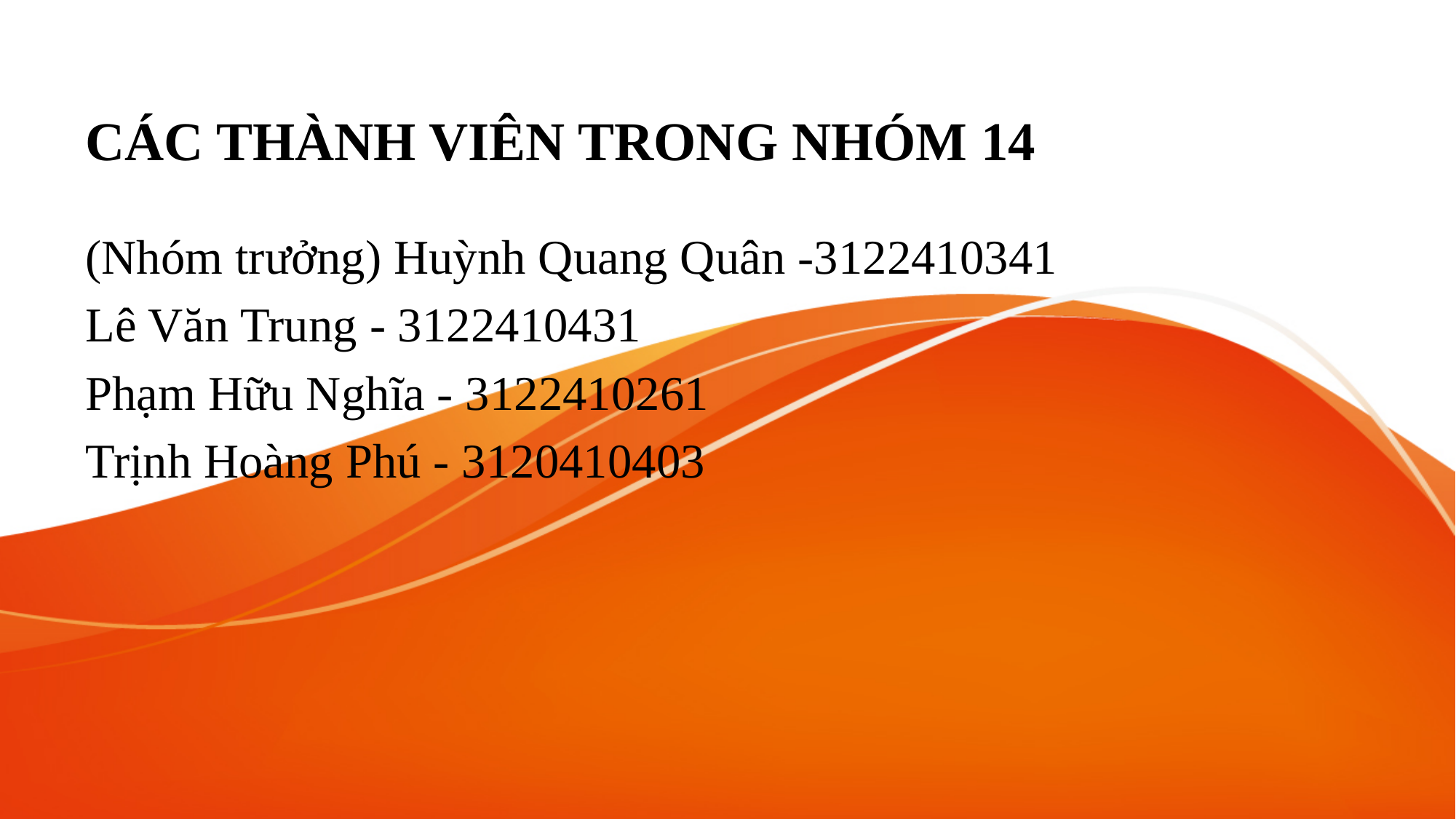

# CÁC THÀNH VIÊN TRONG NHÓM 14
(Nhóm trưởng) Huỳnh Quang Quân -3122410341
Lê Văn Trung - 3122410431
Phạm Hữu Nghĩa - 3122410261
Trịnh Hoàng Phú - 3120410403